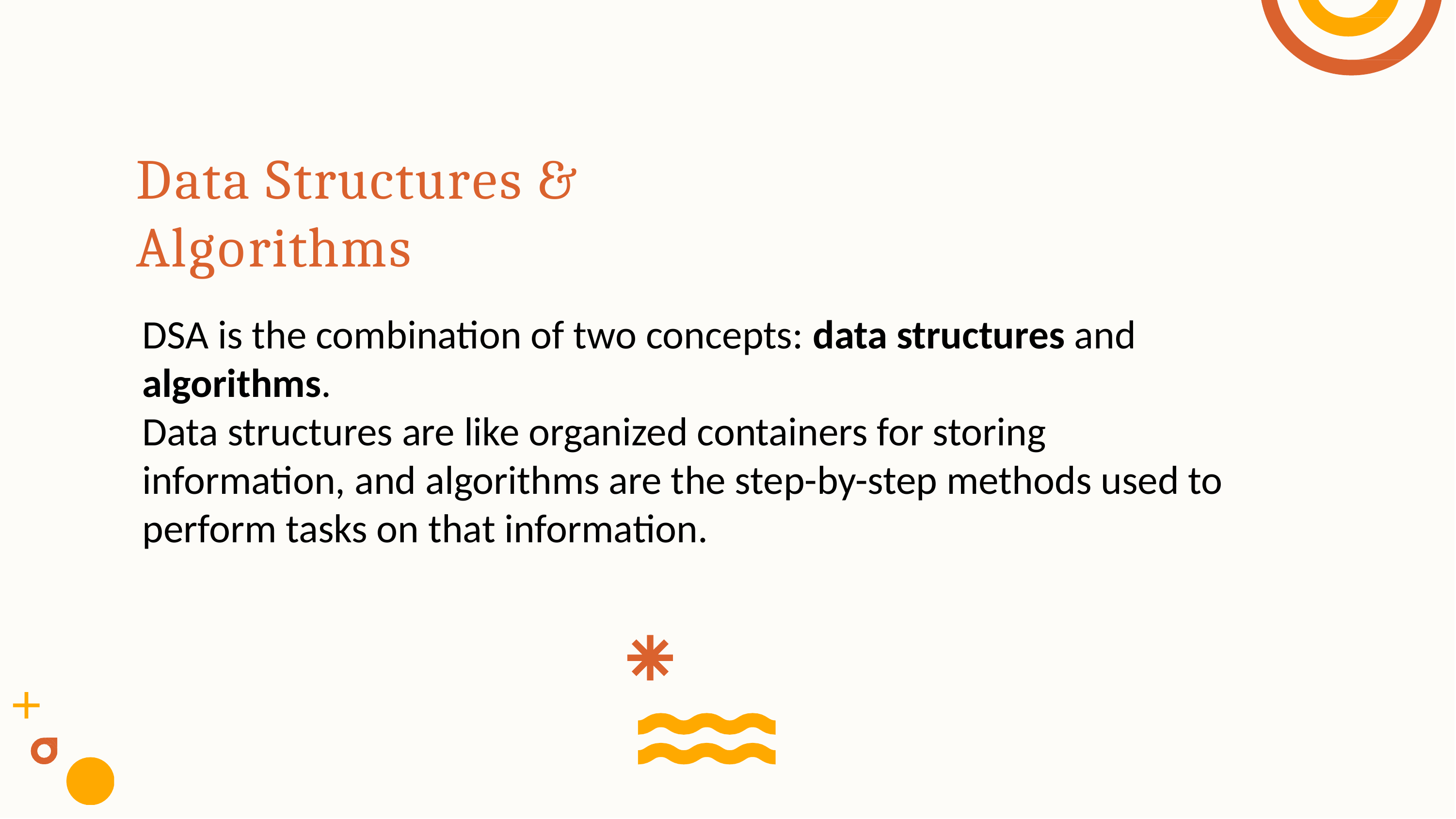

# Data Structures & Algorithms
DSA is the combination of two concepts: data structures and algorithms.
Data structures are like organized containers for storing information, and algorithms are the step-by-step methods used to perform tasks on that information.